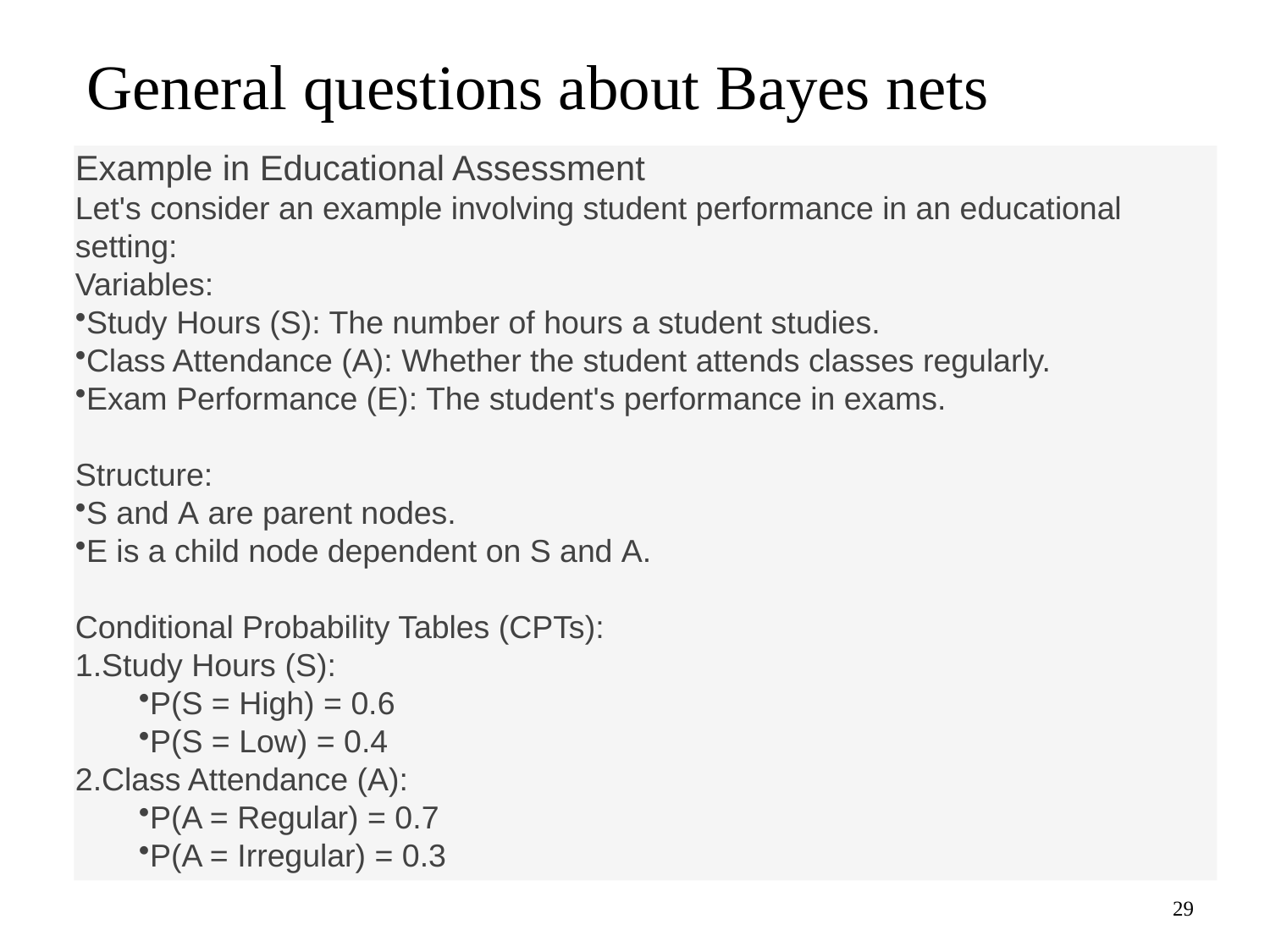

# General questions about Bayes nets
Example in Educational Assessment
Let's consider an example involving student performance in an educational setting:
Variables:
Study Hours (S): The number of hours a student studies.
Class Attendance (A): Whether the student attends classes regularly.
Exam Performance (E): The student's performance in exams.

Structure:
S and A are parent nodes.
E is a child node dependent on S and A.

Conditional Probability Tables (CPTs):
Study Hours (S):
P(S = High) = 0.6
P(S = Low) = 0.4
Class Attendance (A):
P(A = Regular) = 0.7
P(A = Irregular) = 0.3
29